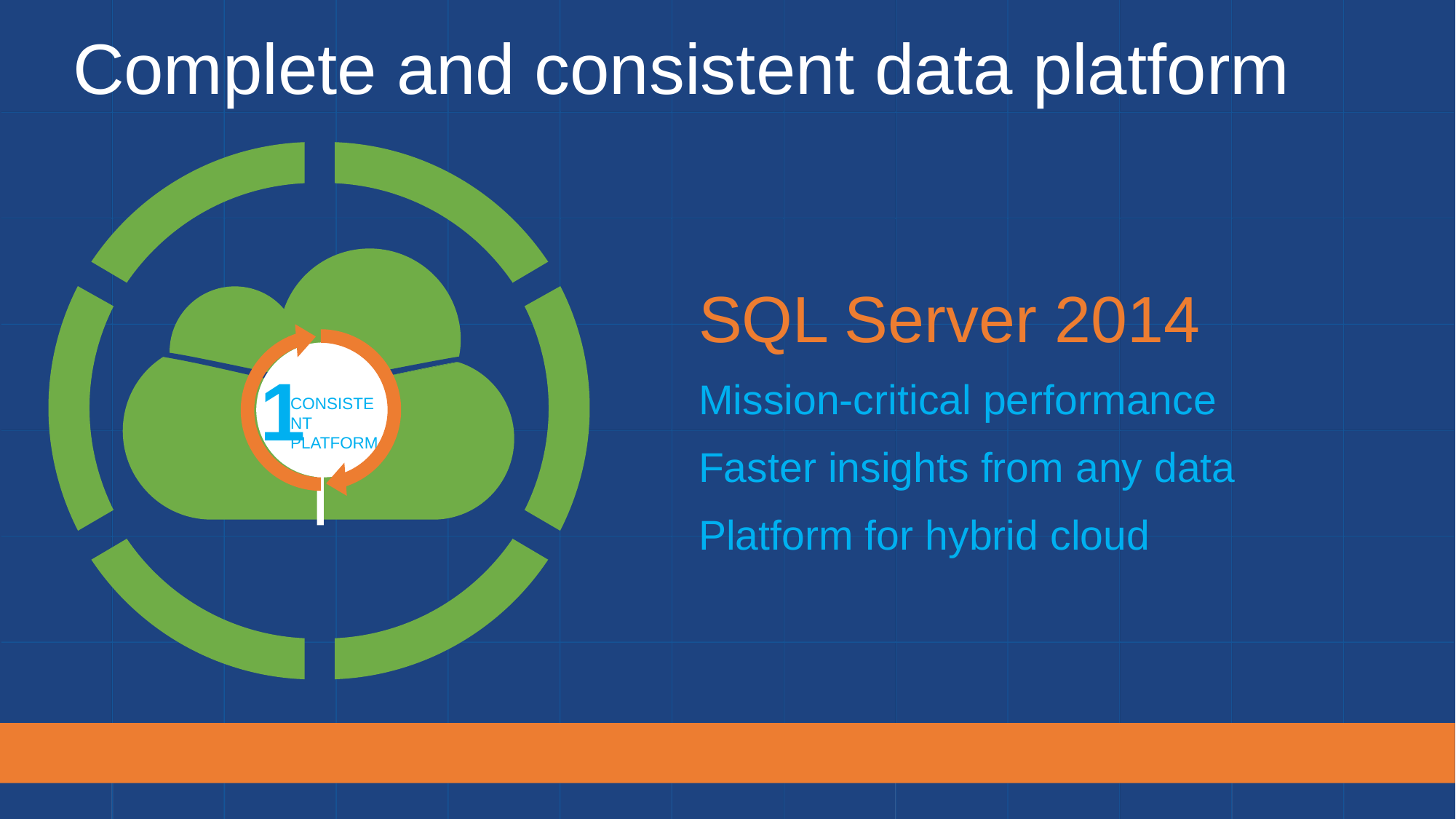

# Complete and consistent data platform

CUSTOMER

SERVICE PROVIDER
Microsoft Azure

SQL Server 2014
Mission-critical performance
Faster insights from any data
Platform for hybrid cloud

1
CONSISTENT
PLATFORM

Development
Management
Data
Identity
Virtualization